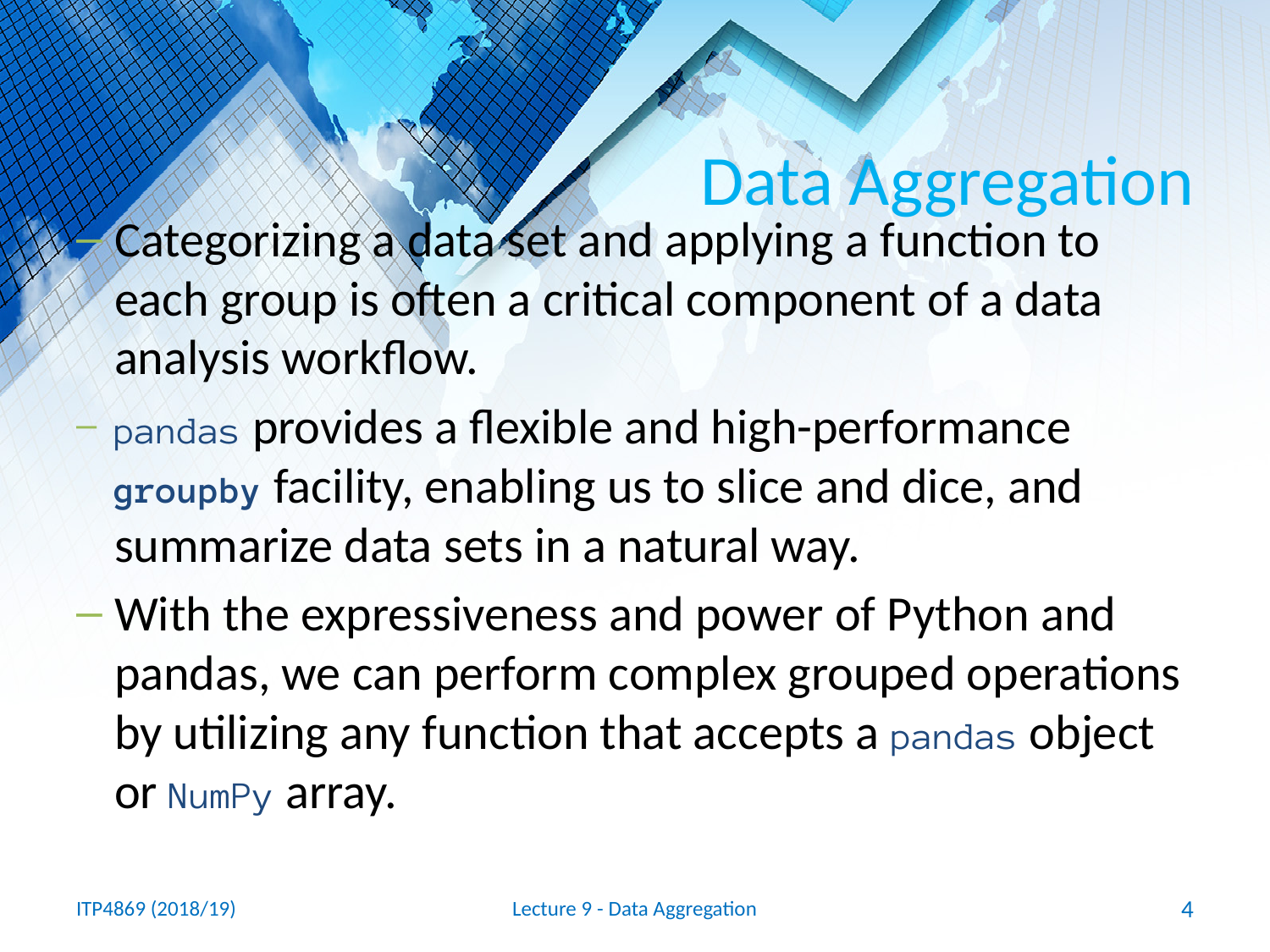

# Data Aggregation
Categorizing a data set and applying a function to each group is often a critical component of a data analysis workflow.
pandas provides a flexible and high-performance groupby facility, enabling us to slice and dice, and summarize data sets in a natural way.
With the expressiveness and power of Python and pandas, we can perform complex grouped operations by utilizing any function that accepts a pandas object or NumPy array.
ITP4869 (2018/19)
Lecture 9 - Data Aggregation
4